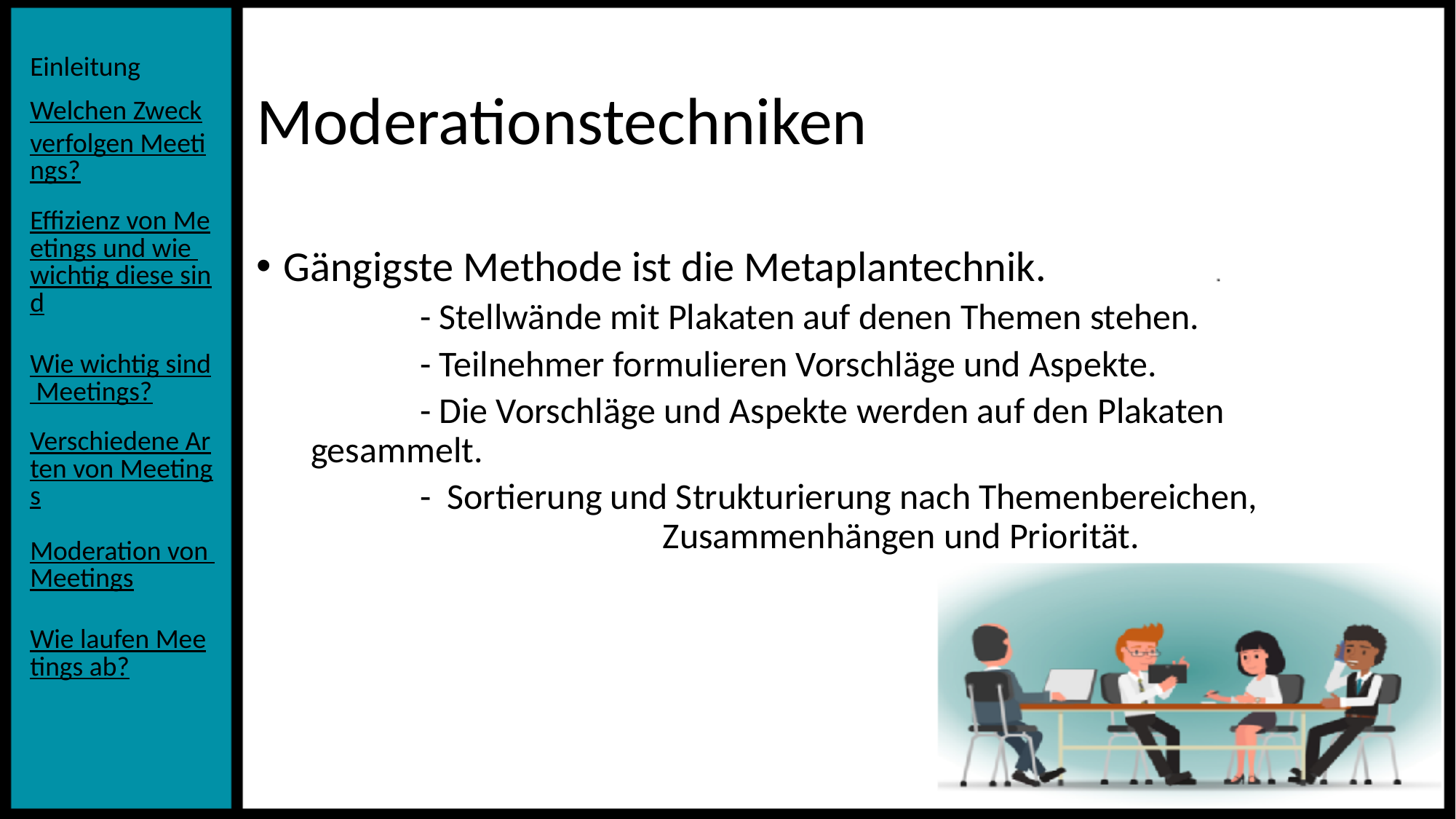

# Moderationstechniken
Gängigste Methode ist die Metaplantechnik.
	- Stellwände mit Plakaten auf denen Themen stehen.
	- Teilnehmer formulieren Vorschläge und Aspekte.
	- Die Vorschläge und Aspekte werden auf den Plakaten gesammelt.
	-  Sortierung und Strukturierung nach Themenbereichen, 				   Zusammenhängen und Priorität.